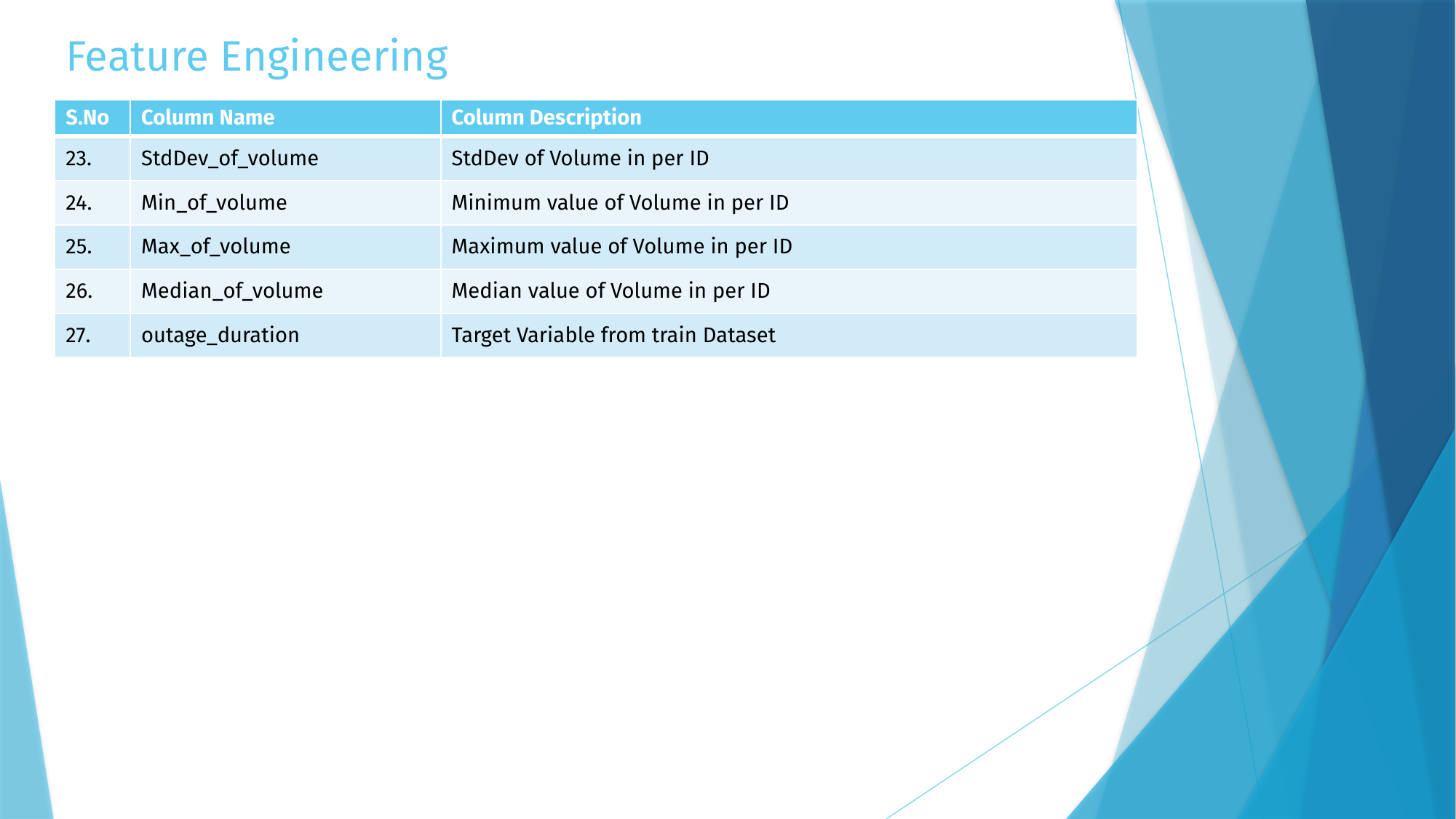

# Feature Engineering
| S.No | Column Name | Column Description |
| --- | --- | --- |
| 23. | StdDev\_of\_volume | StdDev of Volume in per ID |
| 24. | Min\_of\_volume | Minimum value of Volume in per ID |
| 25. | Max\_of\_volume | Maximum value of Volume in per ID |
| 26. | Median\_of\_volume | Median value of Volume in per ID |
| 27. | outage\_duration | Target Variable from train Dataset |